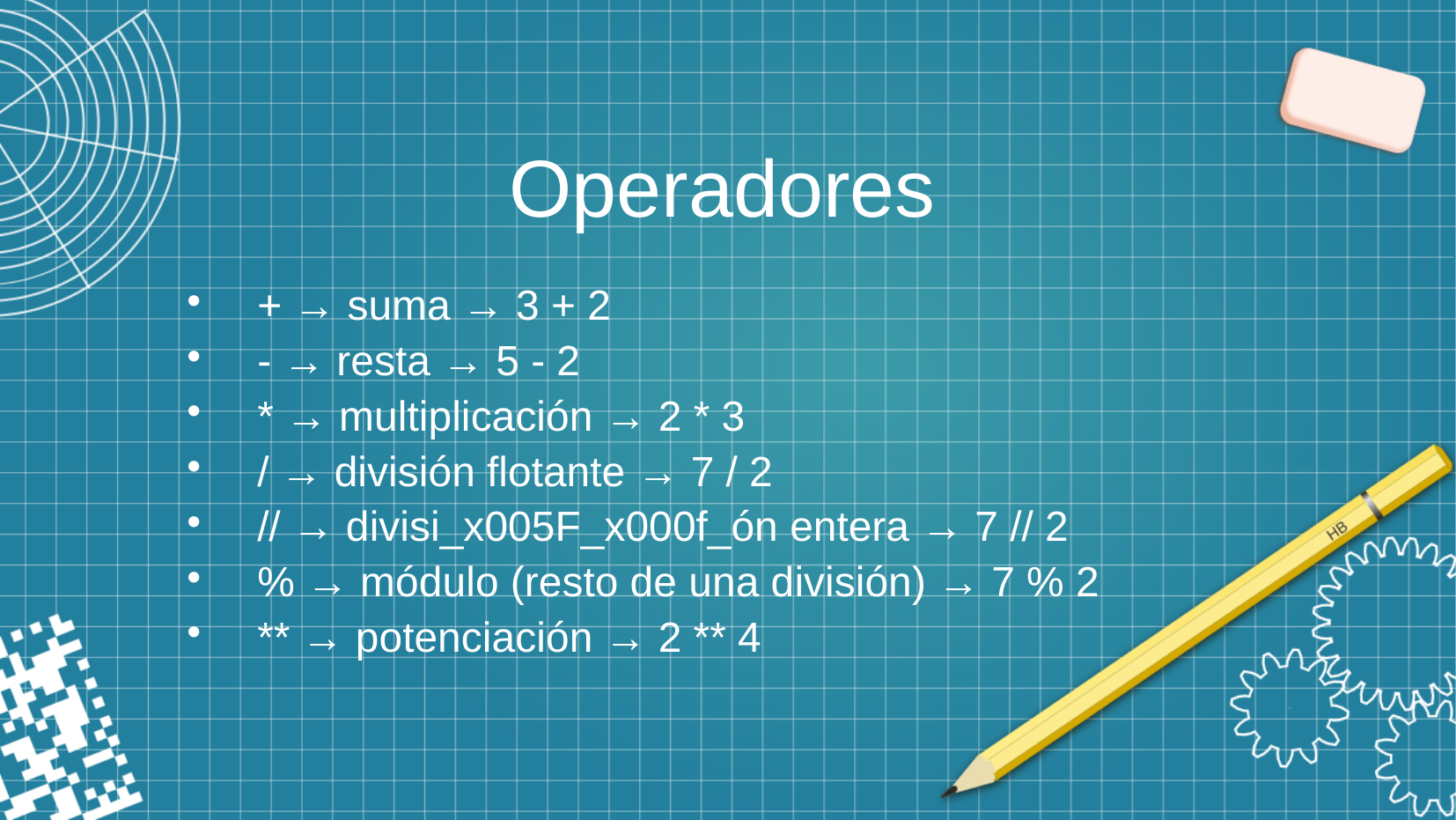

# Operadores
  + → suma → 3 + 2
  - → resta → 5 - 2
  * → multiplicación → 2 * 3
  / → división flotante → 7 / 2
  // → divisi_x005F_x000f_ón entera → 7 // 2
  % → módulo (resto de una división) → 7 % 2
  ** → potenciación → 2 ** 4